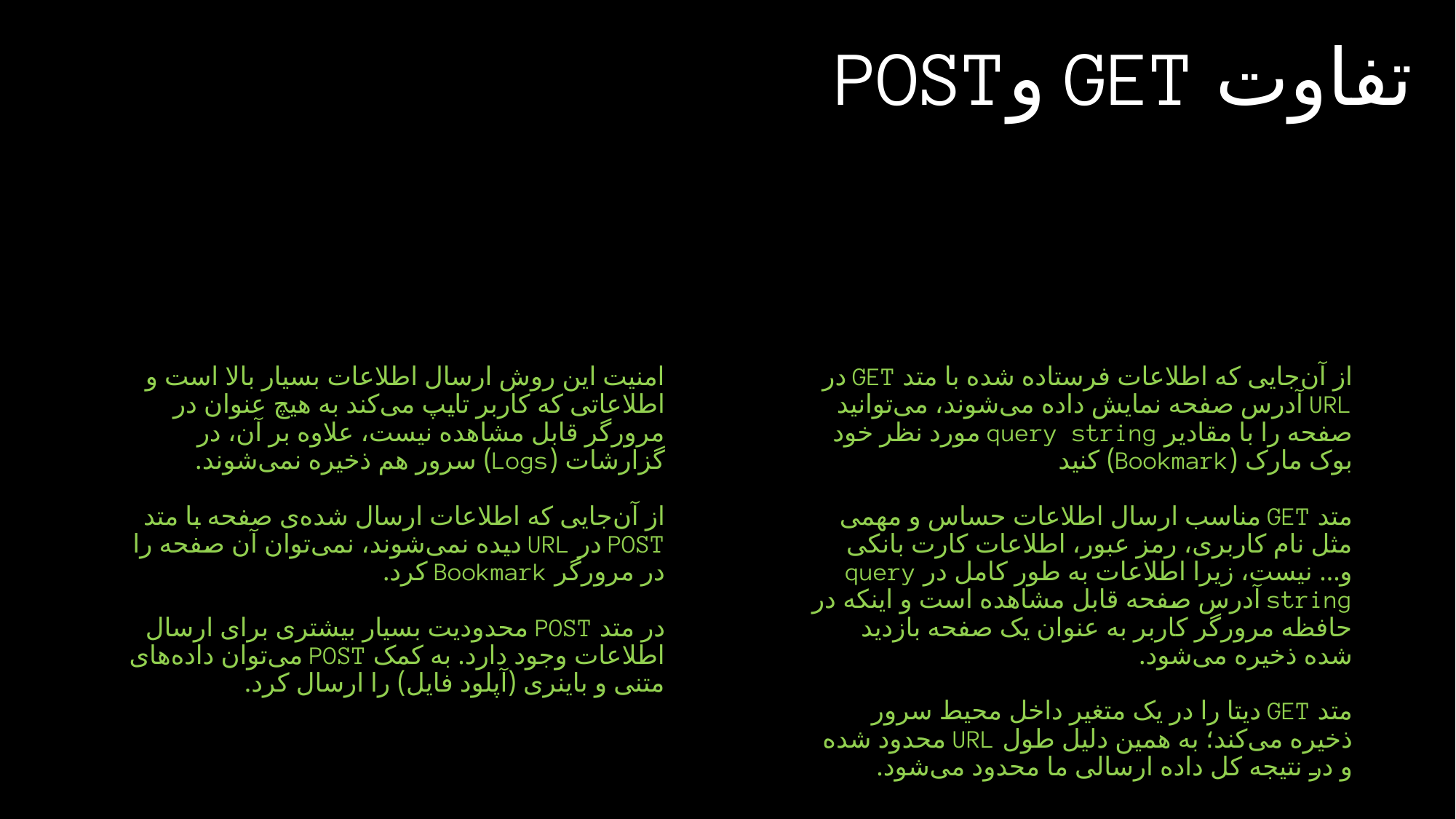

# تفاوت GET وPOST
امنیت این روش ارسال اطلاعات بسیار بالا است و اطلاعاتی که کاربر تایپ می‌کند به هیچ عنوان در مرورگر قابل مشاهده نیست، علاوه بر آن، در گزارشات (Logs) سرور هم ذخیره نمی‌شوند.

از آن‌جایی که اطلاعات ارسال شده‌ی صفحه با متد POST در URL دیده نمی‌شوند، نمی‌توان آن صفحه را در مرورگر Bookmark کرد.

در متد POST محدودیت بسیار بیشتری برای ارسال اطلاعات وجود دارد. به کمک POST می‌توان داده‌های متنی و باینری (آپلود فایل) را ارسال کرد.
از آن‌جایی که اطلاعات فرستاده شده با متد GET در URL آدرس صفحه نمایش داده می‌شوند، می‌توانید صفحه را با مقادیر query string مورد نظر خود بوک مارک (Bookmark) کنید

متد GET مناسب ارسال اطلاعات حساس و مهمی مثل نام کاربری، رمز عبور، اطلاعات کارت بانکی و… نیست، زیرا اطلاعات به طور کامل در query string آدرس صفحه قابل مشاهده است و اینکه در حافظه مرورگر کاربر به عنوان یک صفحه بازدید شده ذخیره می‌شود.

متد GET دیتا را در یک متغیر داخل محیط سرور ذخیره می‌کند؛ به همین دلیل طول URL محدود شده و در نتیجه کل داده ارسالی ما محدود می‌شود.